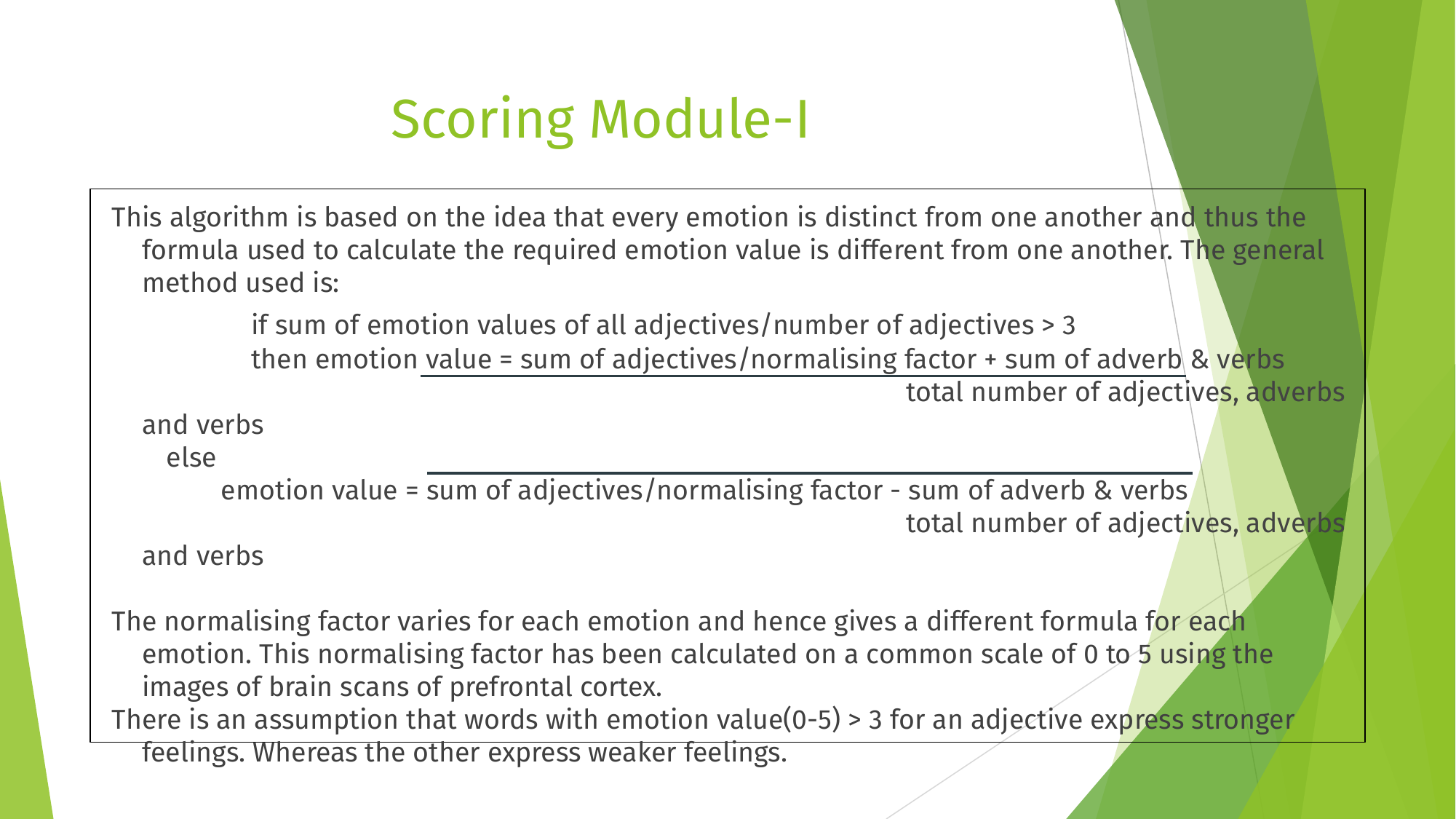

# Scoring Module-I

This algorithm is based on the idea that every emotion is distinct from one another and thus the formula used to calculate the required emotion value is different from one another. The general method used is:
		if sum of emotion values of all adjectives/number of adjectives > 3
  		then emotion value = sum of adjectives/normalising factor + sum of adverb & verbs
								total number of adjectives, adverbs and verbs
else
emotion value = sum of adjectives/normalising factor - sum of adverb & verbs
								total number of adjectives, adverbs and verbs

The normalising factor varies for each emotion and hence gives a different formula for each emotion. This normalising factor has been calculated on a common scale of 0 to 5 using the images of brain scans of prefrontal cortex.
There is an assumption that words with emotion value(0-5) > 3 for an adjective express stronger feelings. Whereas the other express weaker feelings.